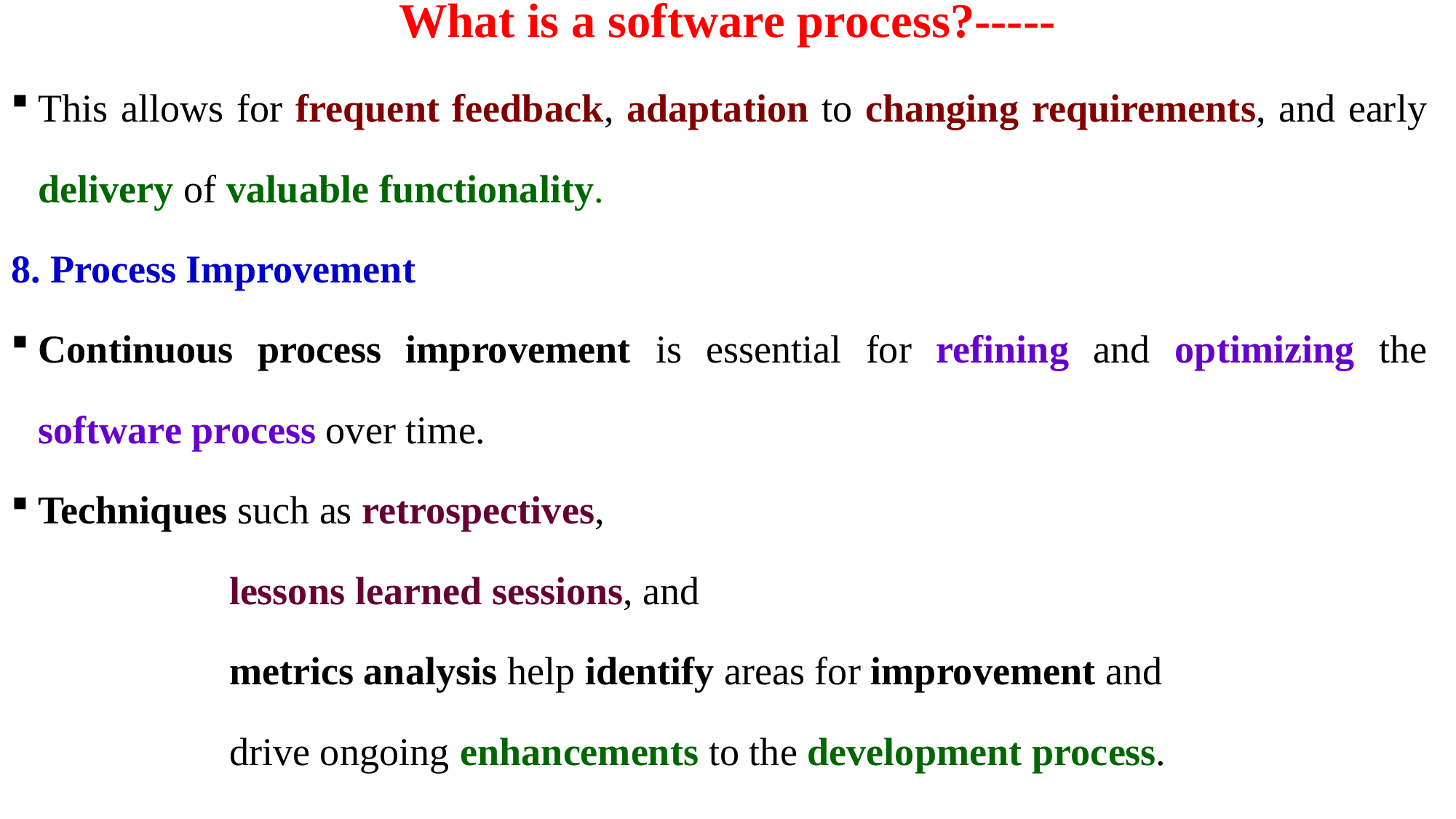

# What is a software process?-----
This allows for frequent feedback, adaptation to changing requirements, and early delivery of valuable functionality.
8. Process Improvement
Continuous process improvement is essential for refining and optimizing the software process over time.
Techniques such as retrospectives,
		lessons learned sessions, and
		metrics analysis help identify areas for improvement and
		drive ongoing enhancements to the development process.